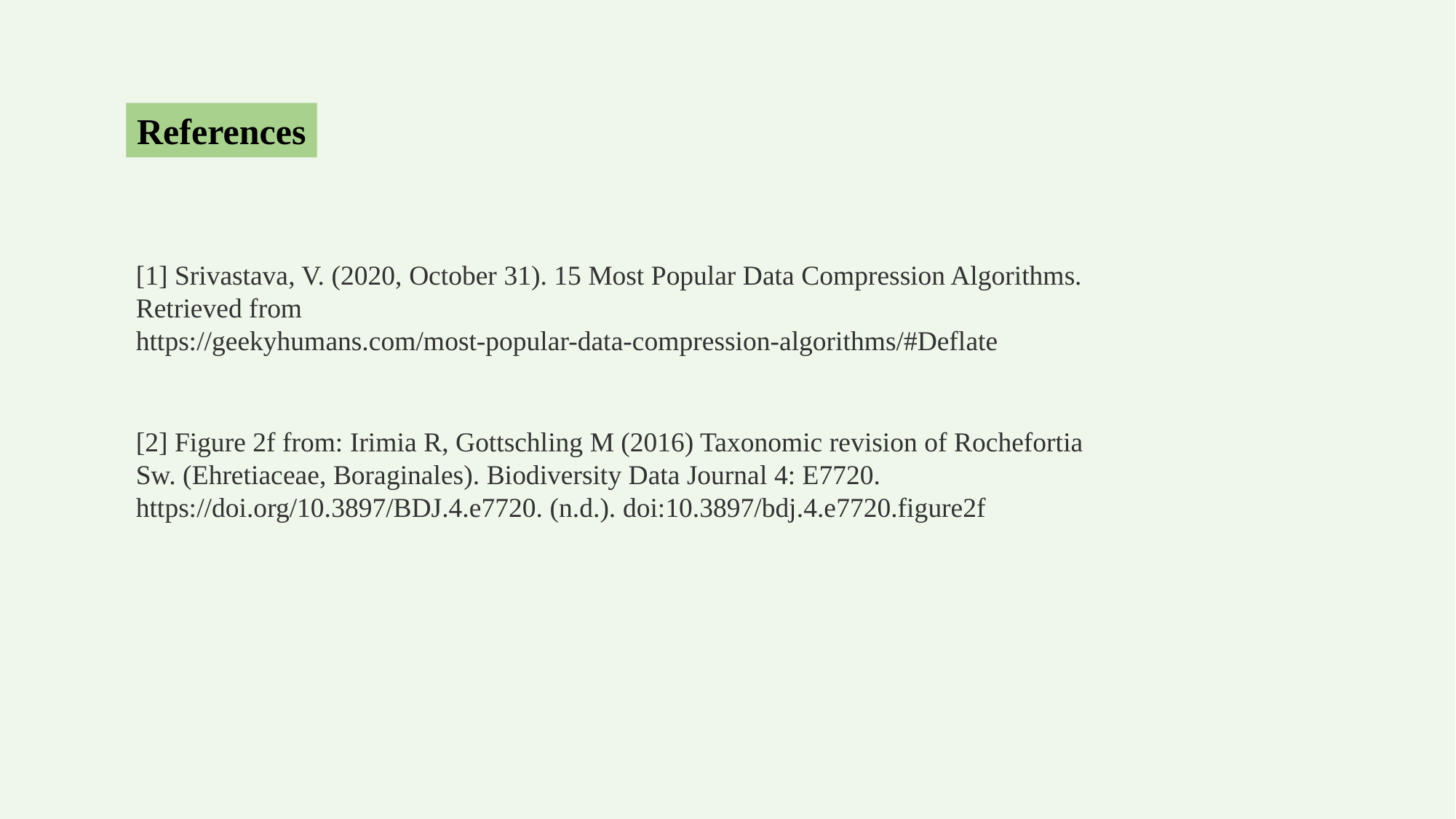

References
[1] Srivastava, V. (2020, October 31). 15 Most Popular Data Compression Algorithms. Retrieved from https://geekyhumans.com/most-popular-data-compression-algorithms/#Deflate
[2] Figure 2f from: Irimia R, Gottschling M (2016) Taxonomic revision of Rochefortia Sw. (Ehretiaceae, Boraginales). Biodiversity Data Journal 4: E7720. https://doi.org/10.3897/BDJ.4.e7720. (n.d.). doi:10.3897/bdj.4.e7720.figure2f